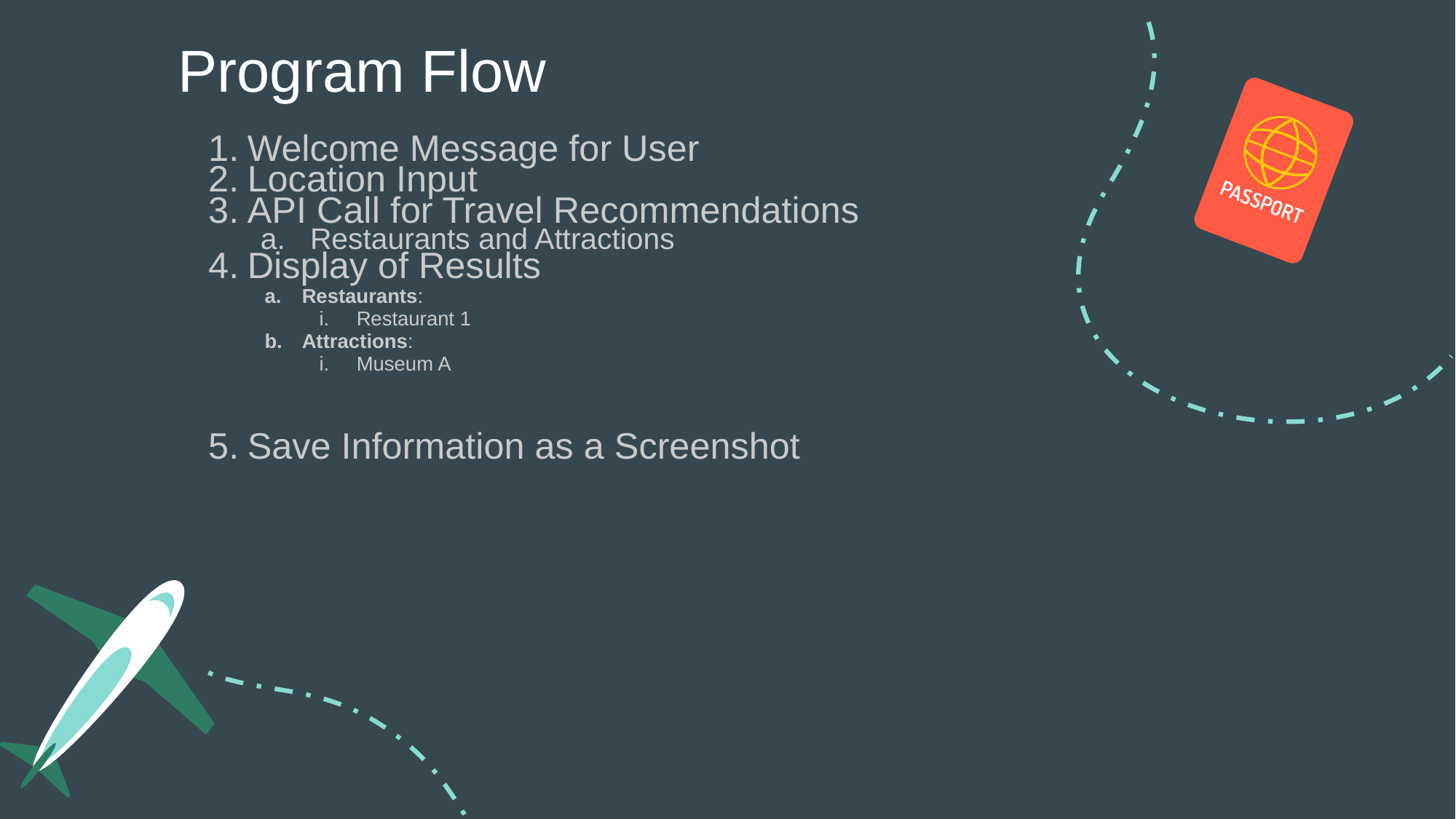

# Program Flow

Welcome Message for User
Location Input
API Call for Travel Recommendations
 Restaurants and Attractions
Display of Results
Restaurants:
Restaurant 1
Attractions:
Museum A

Save Information as a Screenshot